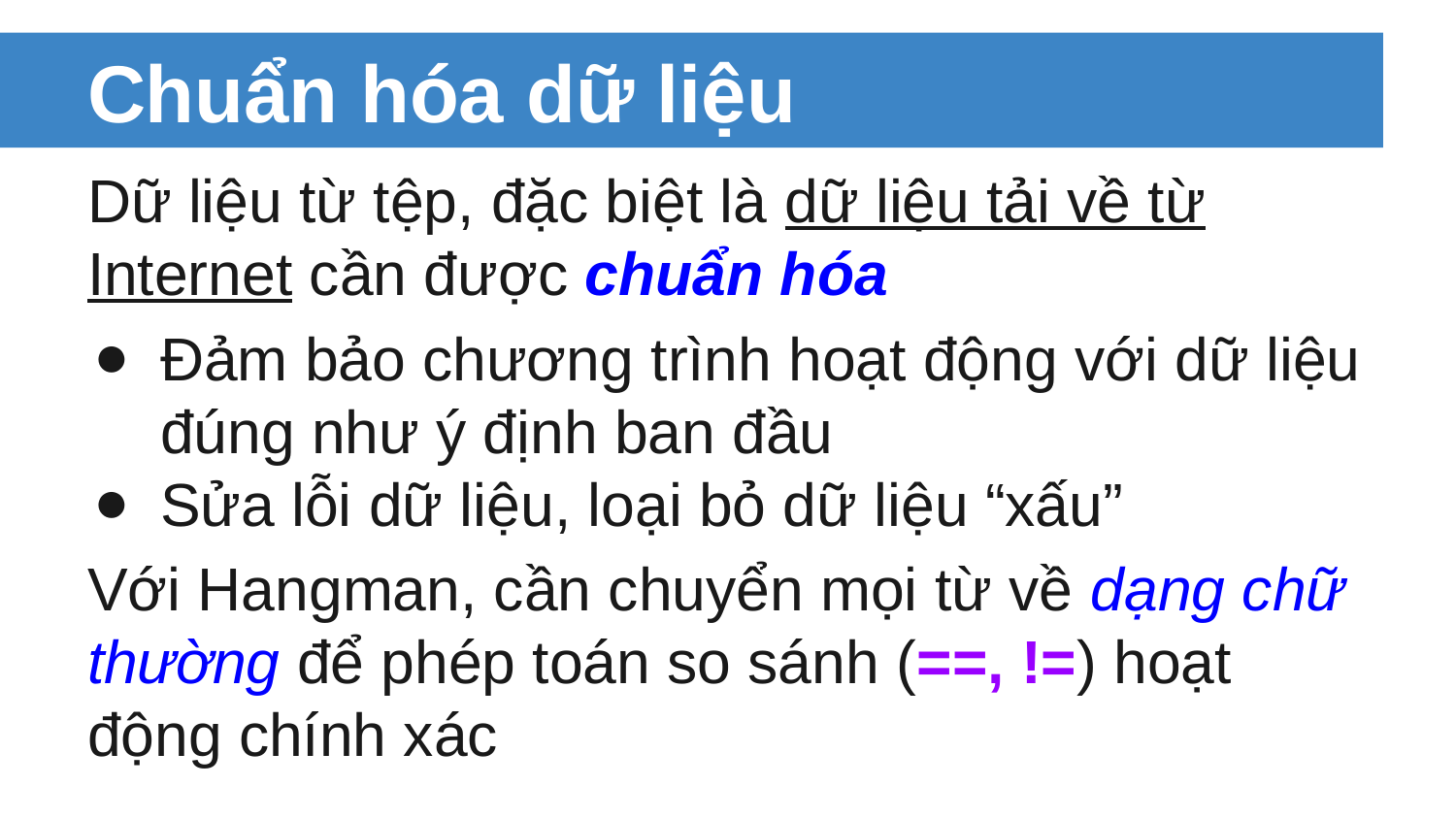

# Chuẩn hóa dữ liệu
Dữ liệu từ tệp, đặc biệt là dữ liệu tải về từ Internet cần được chuẩn hóa
Đảm bảo chương trình hoạt động với dữ liệu đúng như ý định ban đầu
Sửa lỗi dữ liệu, loại bỏ dữ liệu “xấu”
Với Hangman, cần chuyển mọi từ về dạng chữ thường để phép toán so sánh (==, !=) hoạt động chính xác